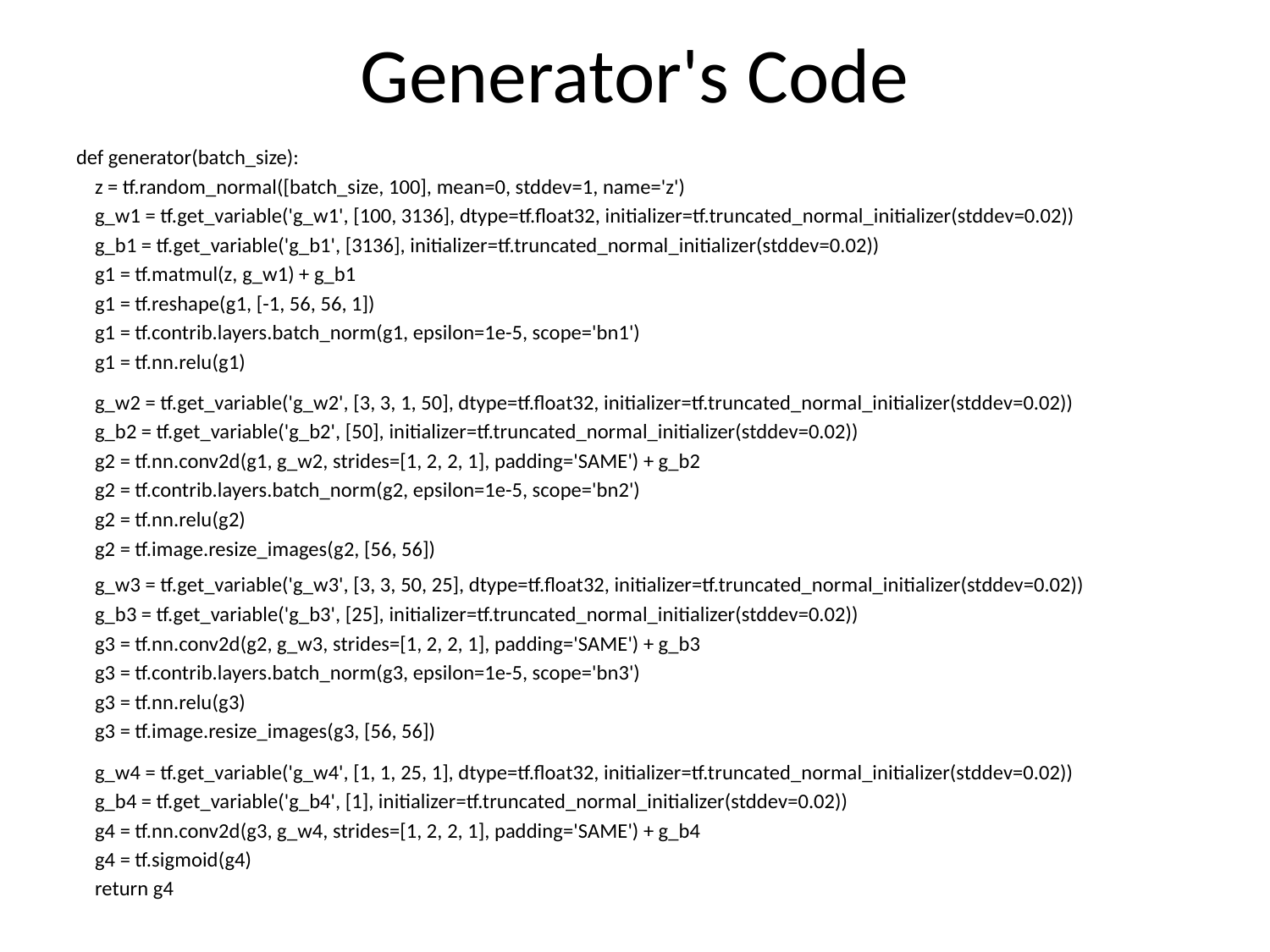

# Generator's Code
def generator(batch_size):
    z = tf.random_normal([batch_size, 100], mean=0, stddev=1, name='z')
    g_w1 = tf.get_variable('g_w1', [100, 3136], dtype=tf.float32, initializer=tf.truncated_normal_initializer(stddev=0.02))
    g_b1 = tf.get_variable('g_b1', [3136], initializer=tf.truncated_normal_initializer(stddev=0.02))
    g1 = tf.matmul(z, g_w1) + g_b1
    g1 = tf.reshape(g1, [-1, 56, 56, 1])
    g1 = tf.contrib.layers.batch_norm(g1, epsilon=1e-5, scope='bn1')
    g1 = tf.nn.relu(g1)

    g_w2 = tf.get_variable('g_w2', [3, 3, 1, 50], dtype=tf.float32, initializer=tf.truncated_normal_initializer(stddev=0.02))
    g_b2 = tf.get_variable('g_b2', [50], initializer=tf.truncated_normal_initializer(stddev=0.02))
    g2 = tf.nn.conv2d(g1, g_w2, strides=[1, 2, 2, 1], padding='SAME') + g_b2
    g2 = tf.contrib.layers.batch_norm(g2, epsilon=1e-5, scope='bn2')
    g2 = tf.nn.relu(g2)
    g2 = tf.image.resize_images(g2, [56, 56])

    g_w3 = tf.get_variable('g_w3', [3, 3, 50, 25], dtype=tf.float32, initializer=tf.truncated_normal_initializer(stddev=0.02))
    g_b3 = tf.get_variable('g_b3', [25], initializer=tf.truncated_normal_initializer(stddev=0.02))
    g3 = tf.nn.conv2d(g2, g_w3, strides=[1, 2, 2, 1], padding='SAME') + g_b3
    g3 = tf.contrib.layers.batch_norm(g3, epsilon=1e-5, scope='bn3')
    g3 = tf.nn.relu(g3)
    g3 = tf.image.resize_images(g3, [56, 56])

    g_w4 = tf.get_variable('g_w4', [1, 1, 25, 1], dtype=tf.float32, initializer=tf.truncated_normal_initializer(stddev=0.02))
    g_b4 = tf.get_variable('g_b4', [1], initializer=tf.truncated_normal_initializer(stddev=0.02))
    g4 = tf.nn.conv2d(g3, g_w4, strides=[1, 2, 2, 1], padding='SAME') + g_b4
    g4 = tf.sigmoid(g4)
    return g4